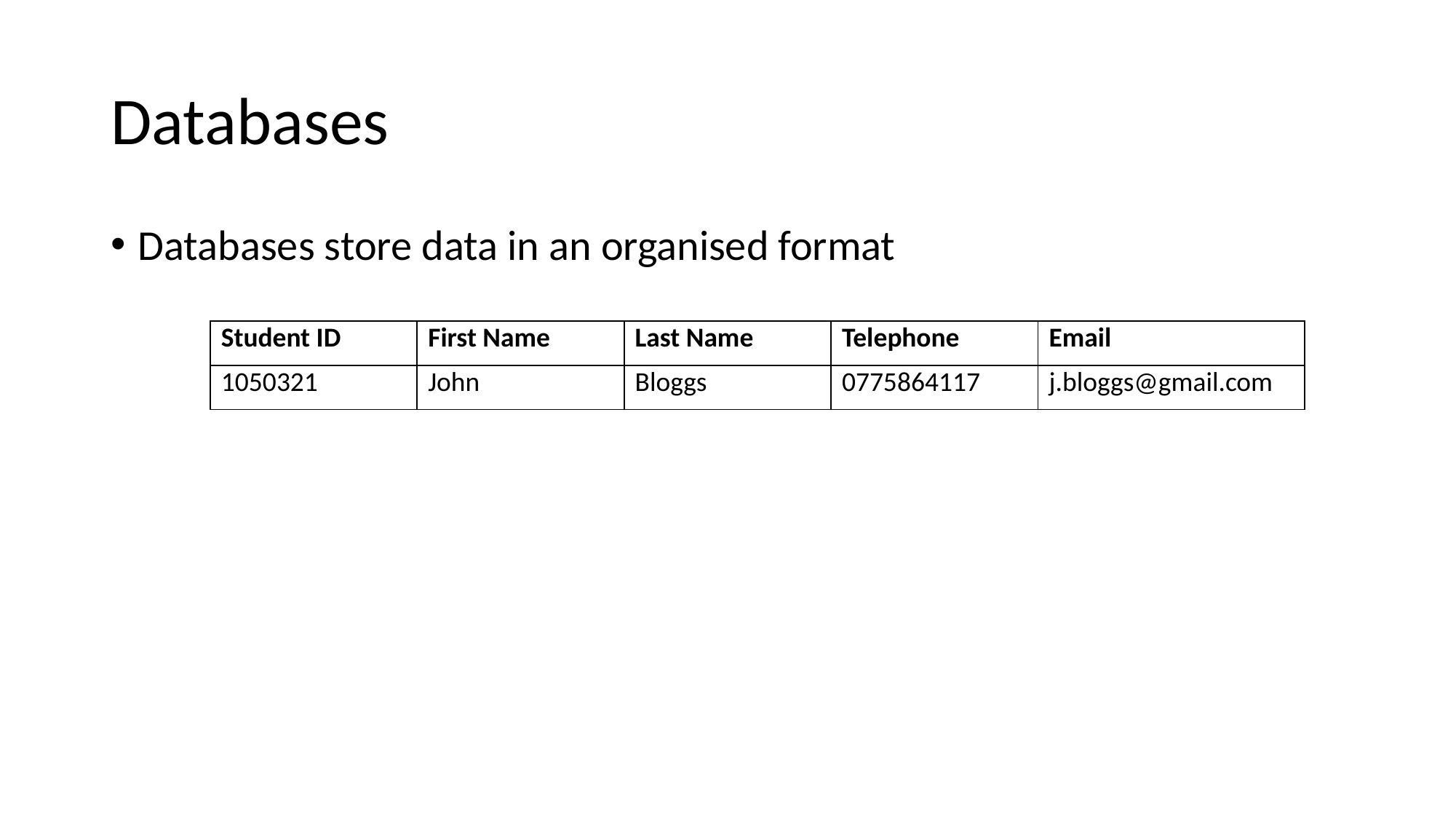

# Databases
Databases store data in an organised format

| Student ID | First Name | Last Name | Telephone | Email |
| --- | --- | --- | --- | --- |
| 1050321 | John | Bloggs | 0775864117 | j.bloggs@gmail.com |